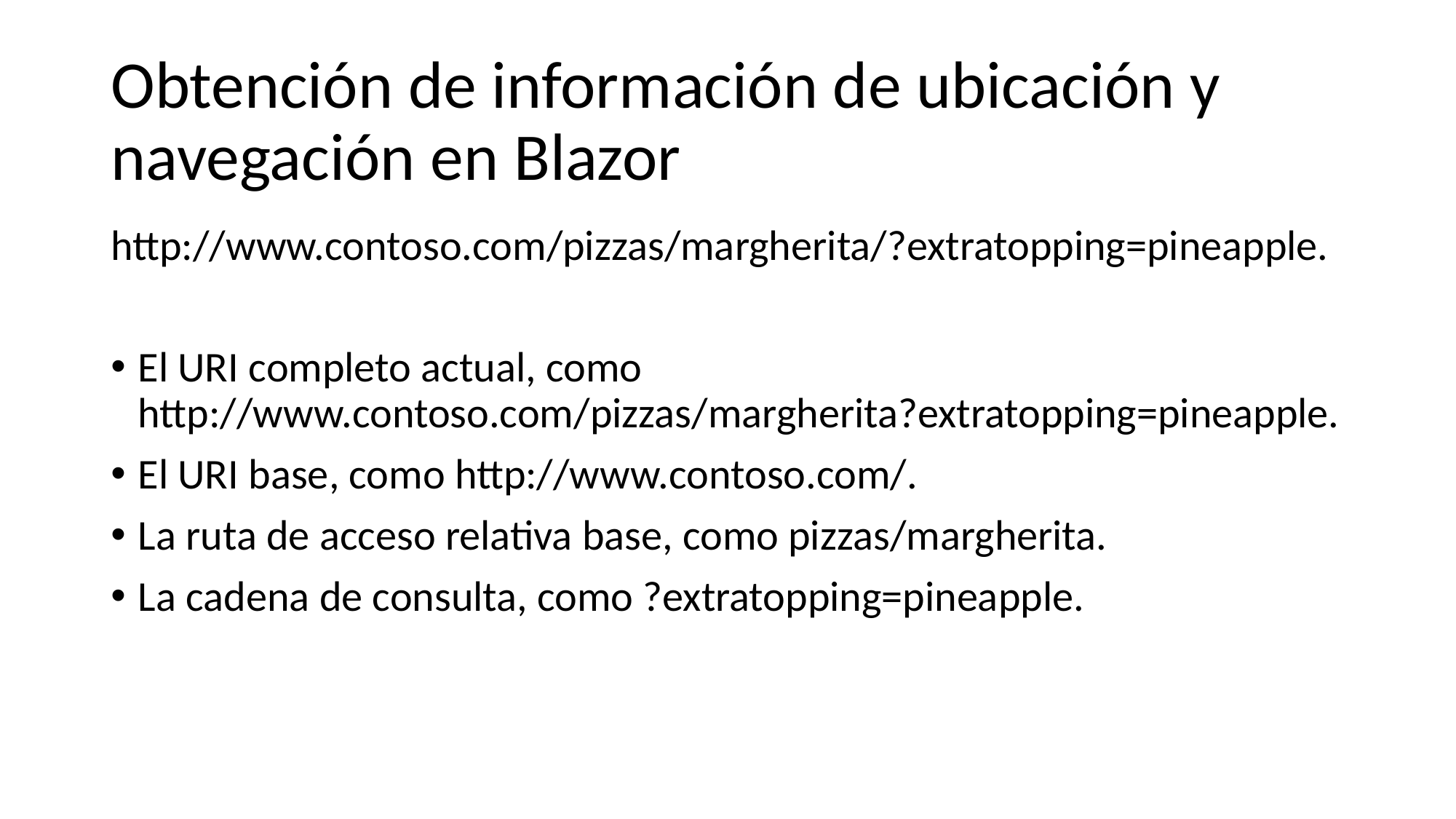

# Obtención de información de ubicación y navegación en Blazor
http://www.contoso.com/pizzas/margherita/?extratopping=pineapple.

El URI completo actual, como http://www.contoso.com/pizzas/margherita?extratopping=pineapple.
El URI base, como http://www.contoso.com/.
La ruta de acceso relativa base, como pizzas/margherita.
La cadena de consulta, como ?extratopping=pineapple.